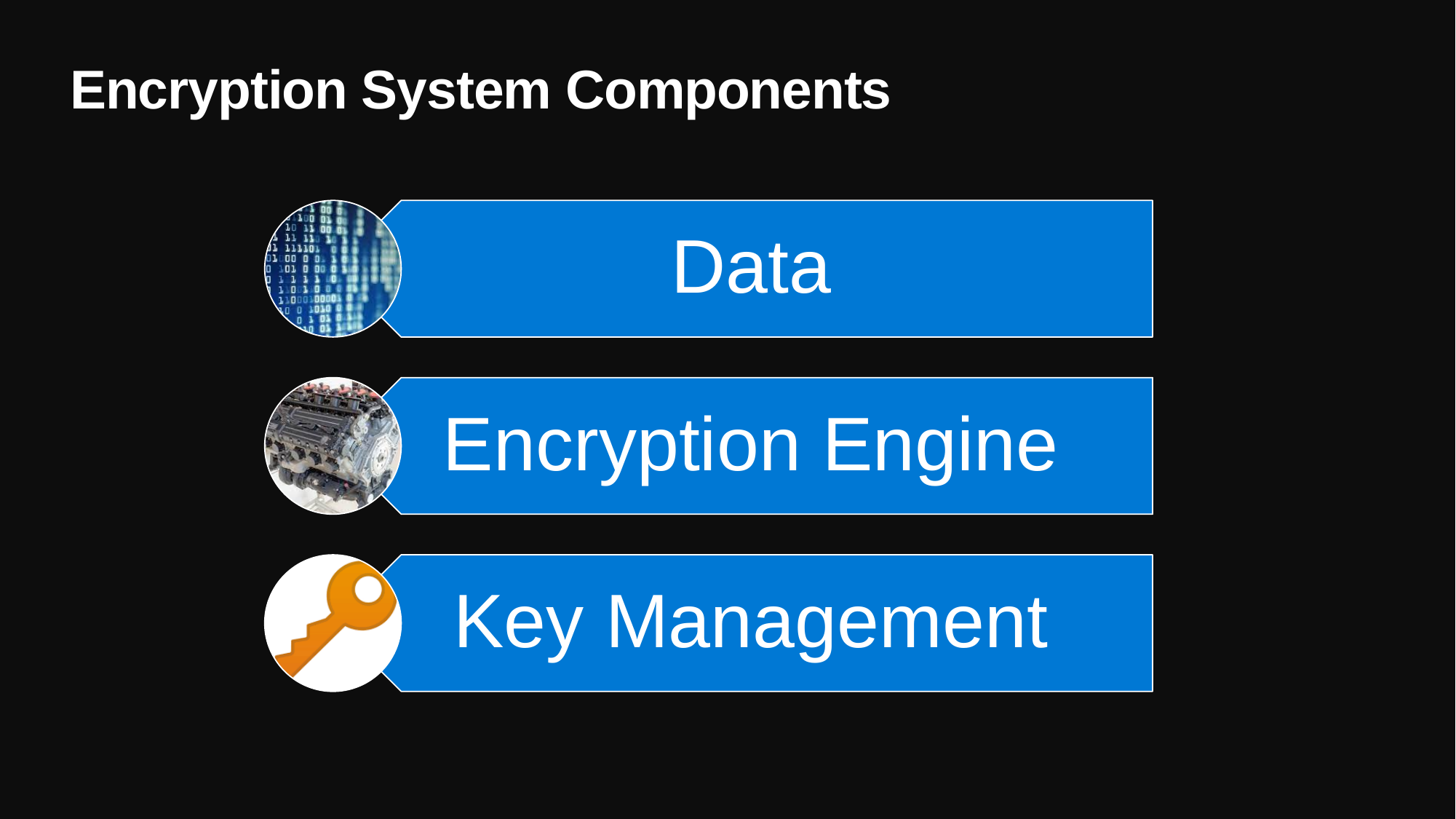

# Encryption System Components

Data
Encryption Engine
Key Management